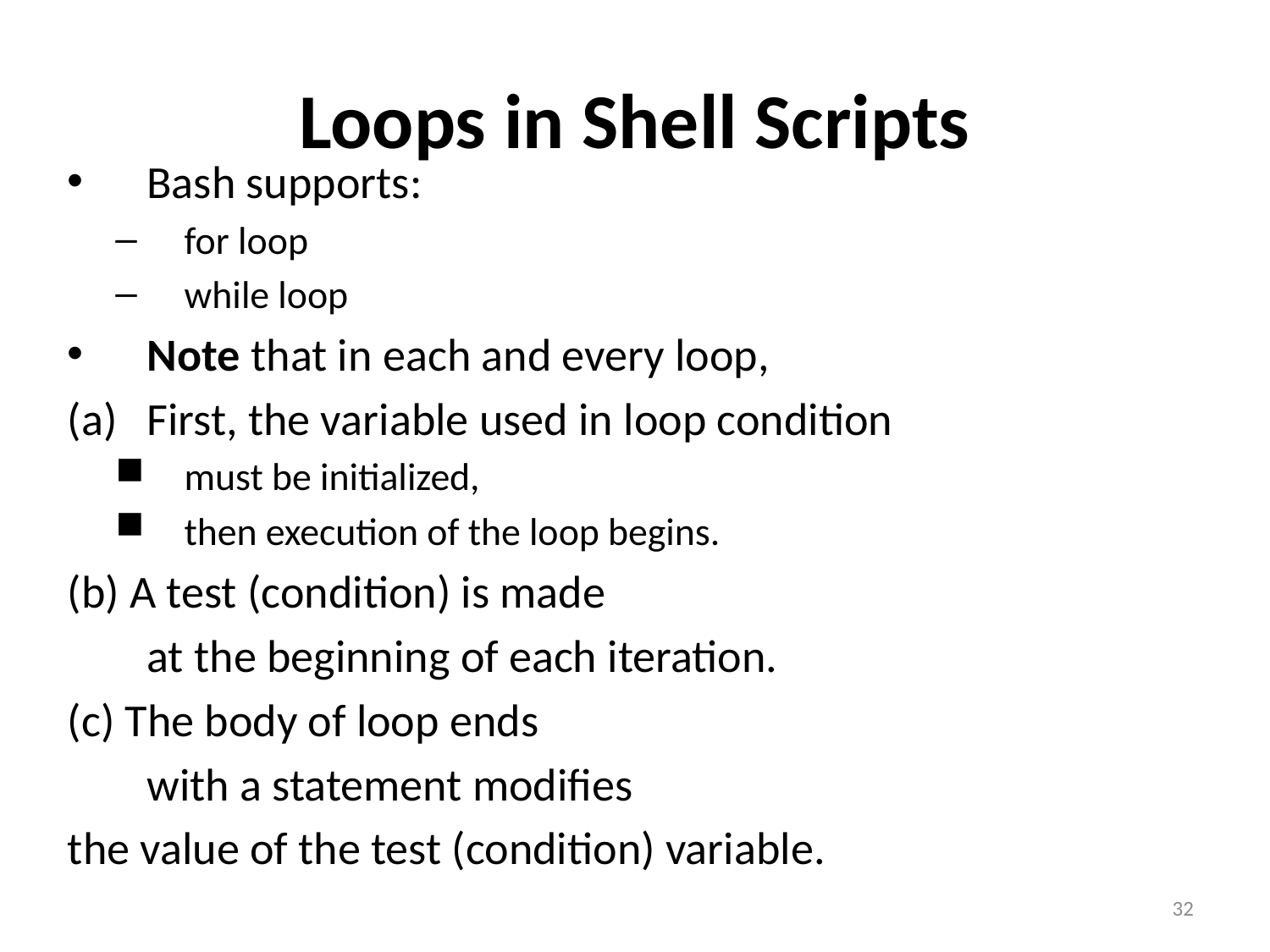

# Loops in Shell Scripts
Bash supports:
for loop
while loop
Note that in each and every loop,
First, the variable used in loop condition
must be initialized,
then execution of the loop begins.
(b) A test (condition) is made
	at the beginning of each iteration.
(c) The body of loop ends
	with a statement modifies
the value of the test (condition) variable.
32